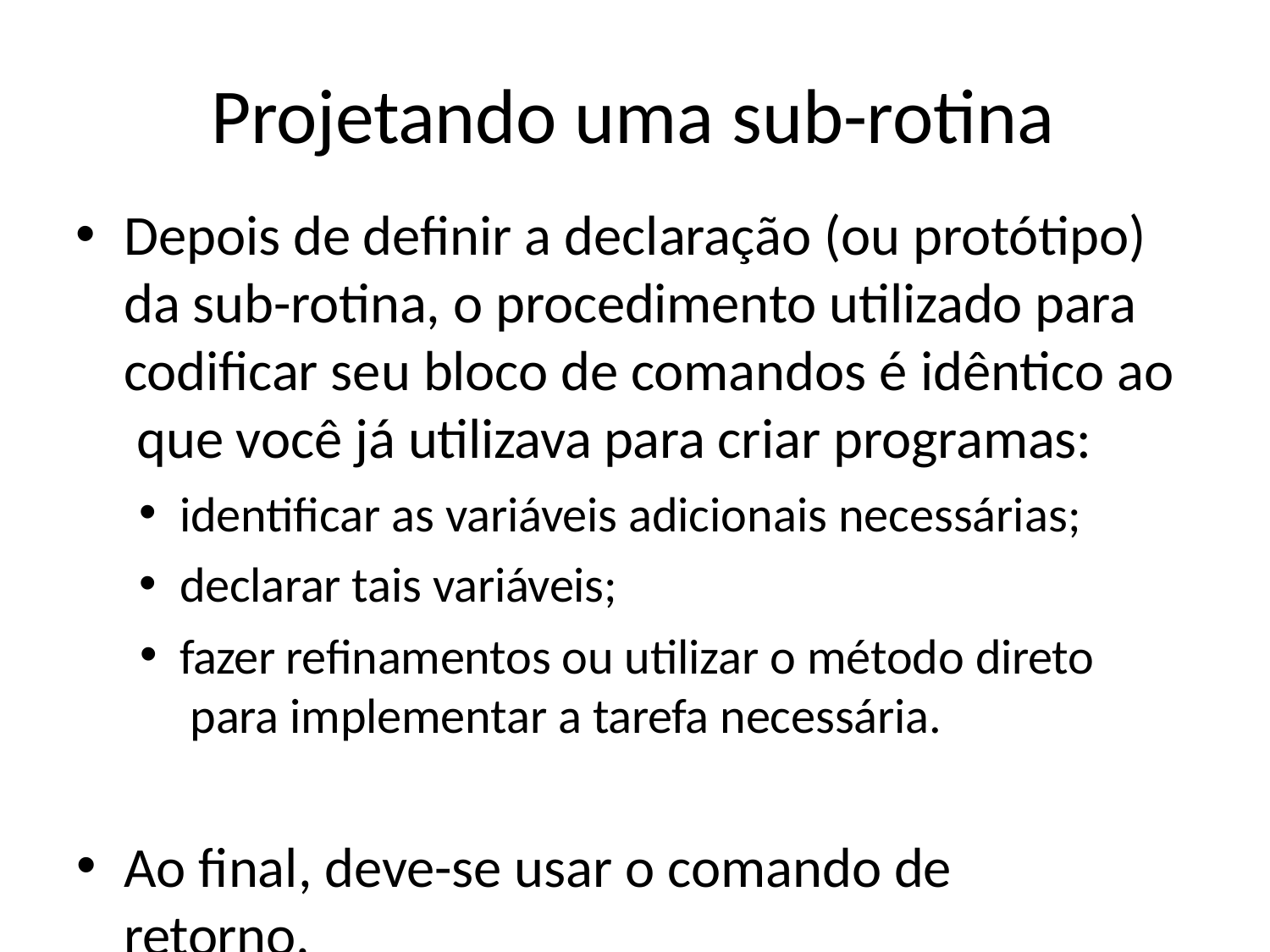

# Projetando uma sub-rotina
Depois de definir a declaração (ou protótipo)  da sub-rotina, o procedimento utilizado para  codificar seu bloco de comandos é idêntico ao  que você já utilizava para criar programas:
identificar as variáveis adicionais necessárias;
declarar tais variáveis;
fazer refinamentos ou utilizar o método direto  para implementar a tarefa necessária.

Ao final, deve-se usar o comando de retorno.